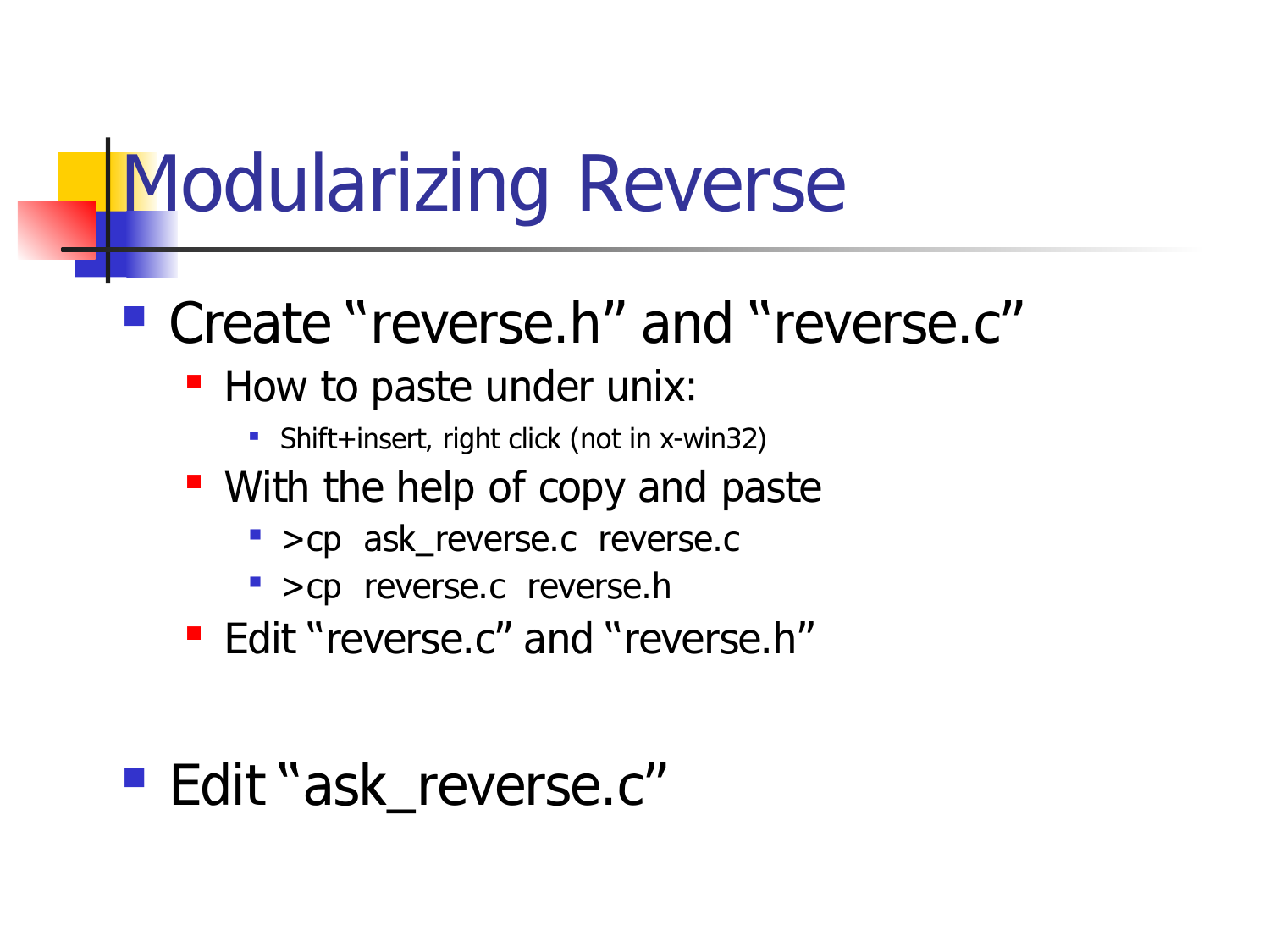

# Modularizing Reverse
Create “reverse.h” and “reverse.c”
How to paste under unix:
Shift+insert, right click (not in x-win32)
With the help of copy and paste
>cp  ask_reverse.c  reverse.c
>cp  reverse.c  reverse.h
Edit “reverse.c” and “reverse.h”

Edit “ask_reverse.c”